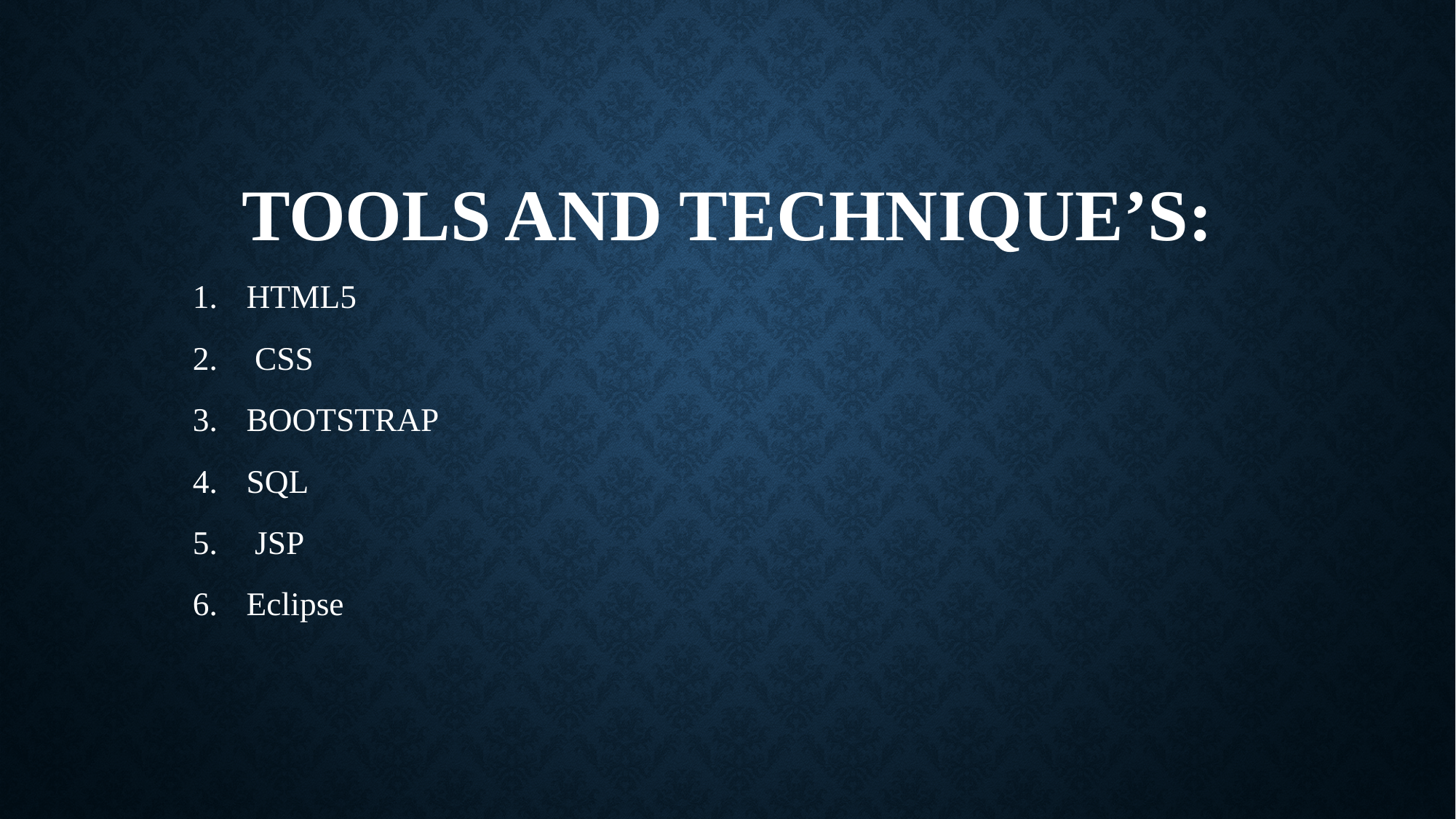

# Tools and technique’s:
HTML5
 CSS
BOOTSTRAP
SQL
 JSP
Eclipse